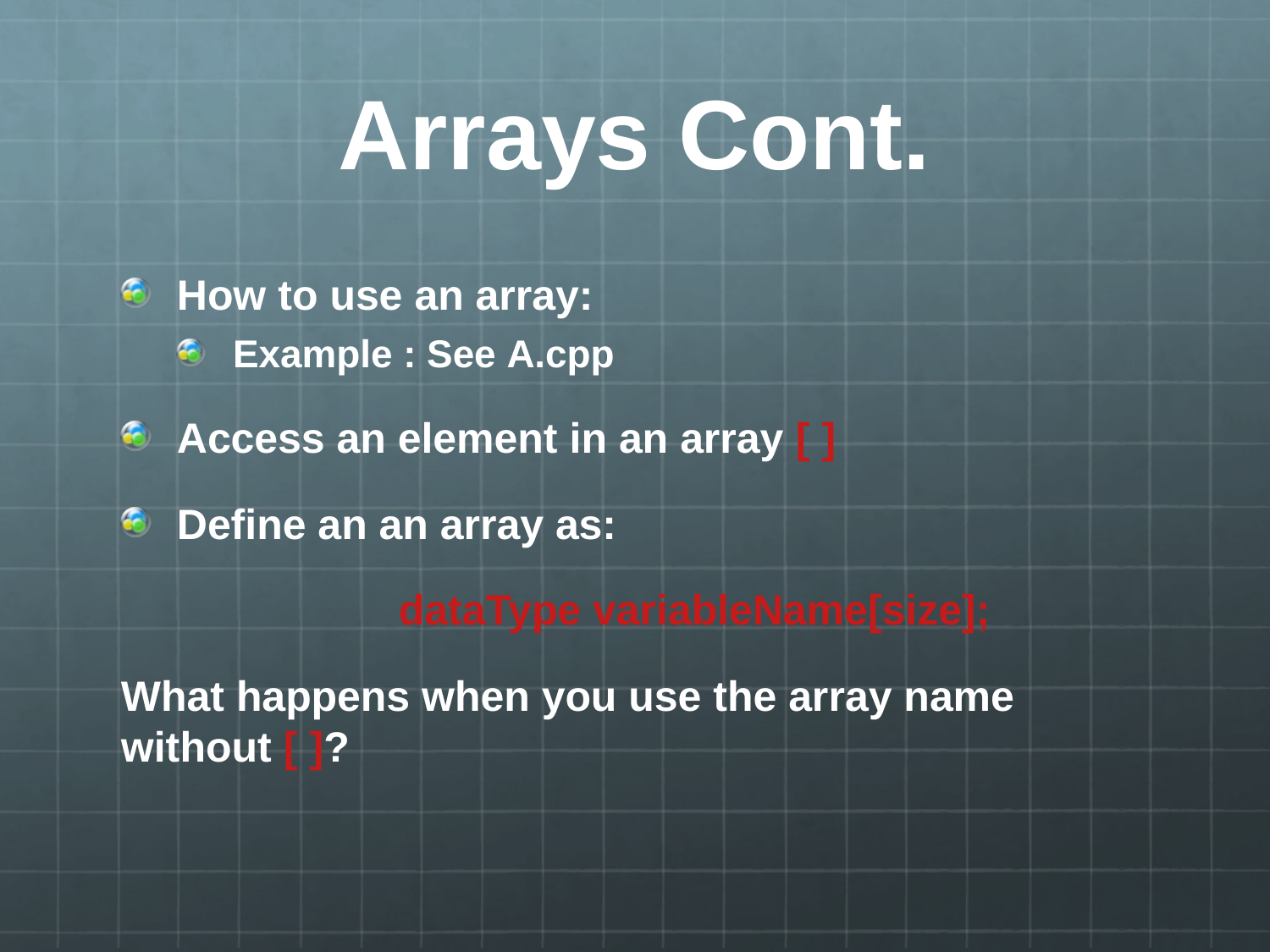

# Arrays Cont.
How to use an array:
Example : See A.cpp
Access an element in an array [ ]
Define an an array as:
		  dataType variableName[size];
What happens when you use the array name without [ ]?